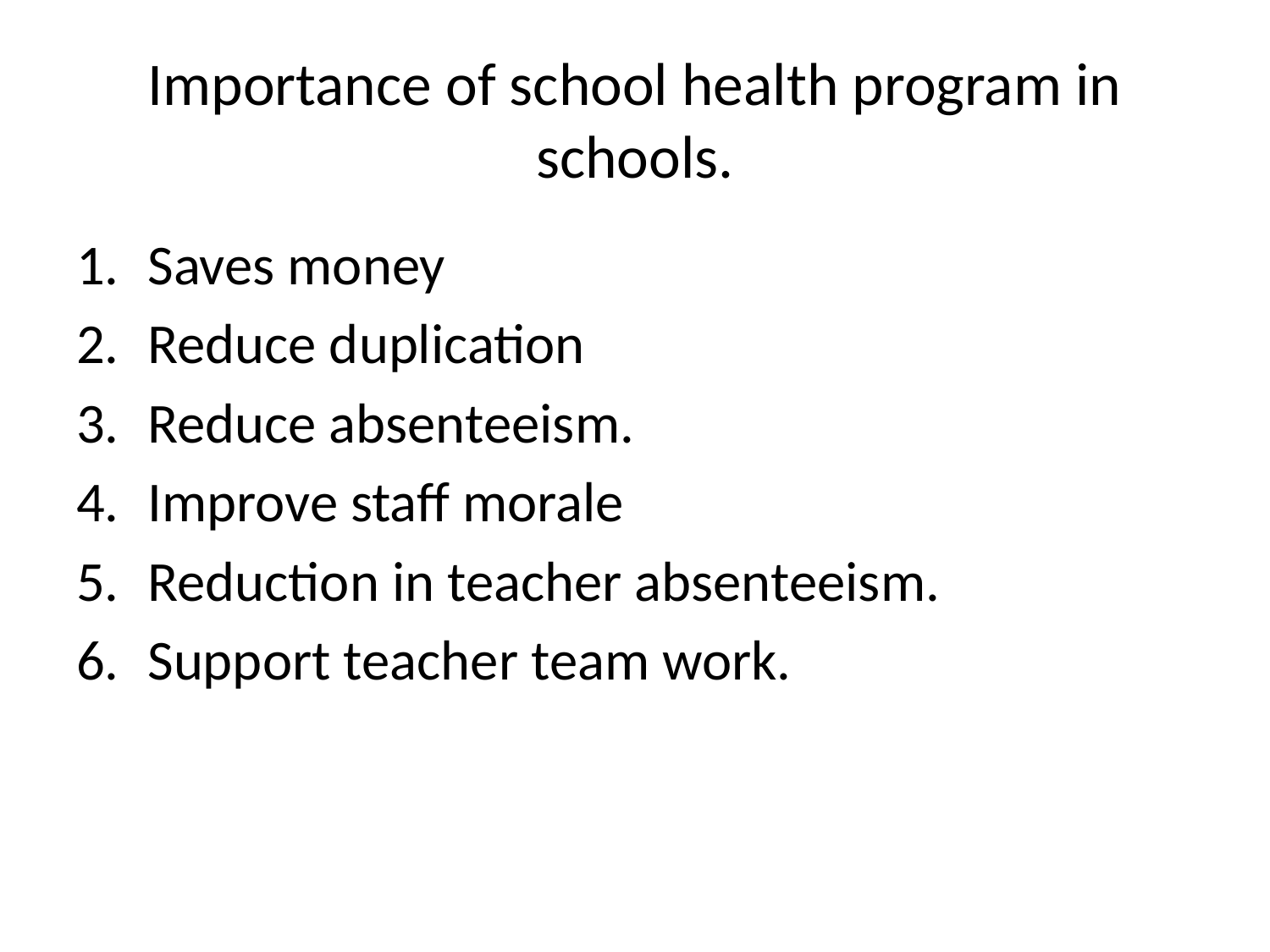

# Importance of school health program in schools.
Saves money
Reduce duplication
Reduce absenteeism.
Improve staff morale
Reduction in teacher absenteeism.
Support teacher team work.